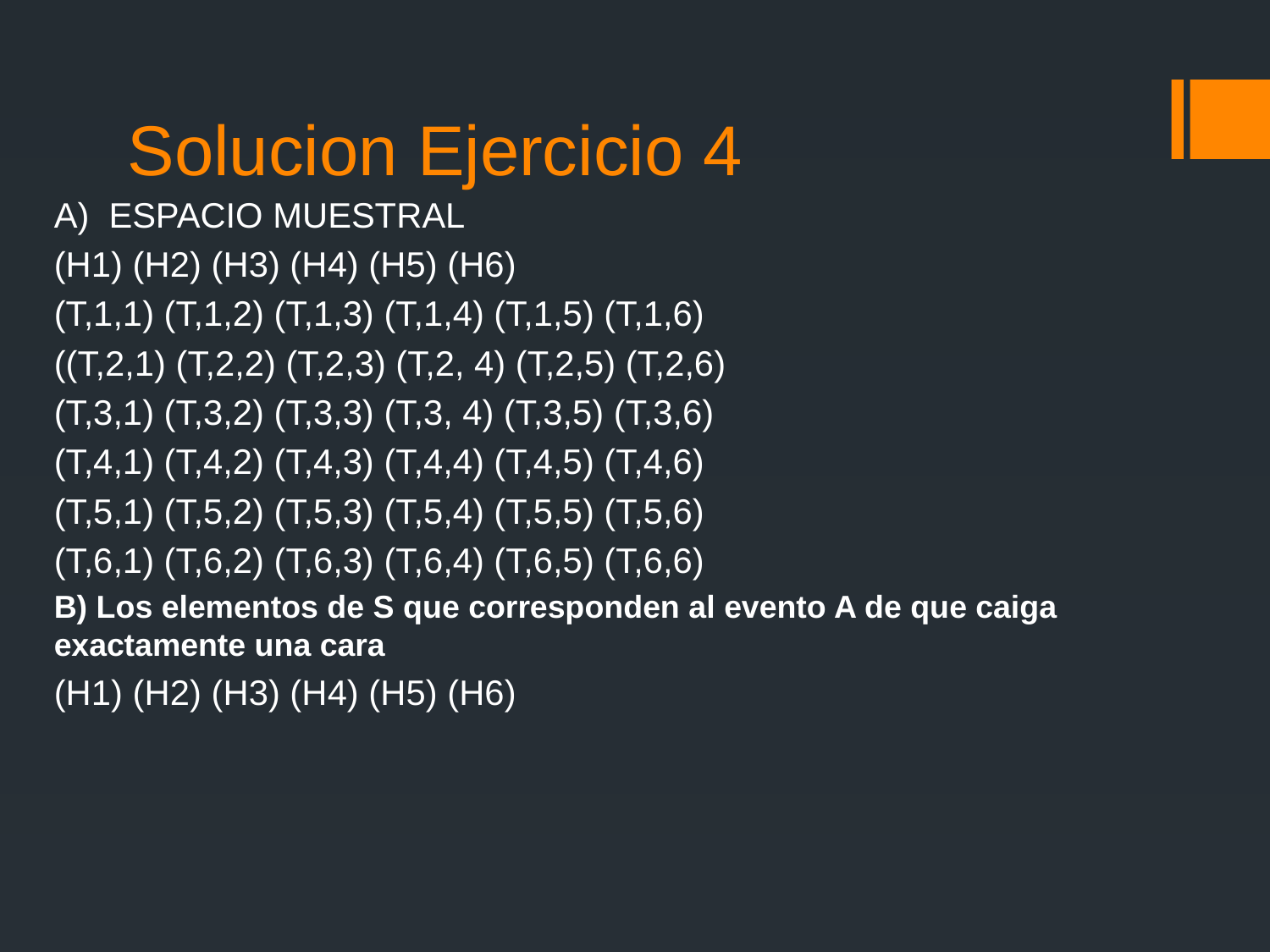

# Solucion Ejercicio 4
A)  ESPACIO MUESTRAL
(H1) (H2) (H3) (H4) (H5) (H6)
(T,1,1) (T,1,2) (T,1,3) (T,1,4) (T,1,5) (T,1,6)
((T,2,1) (T,2,2) (T,2,3) (T,2, 4) (T,2,5) (T,2,6)
(T,3,1) (T,3,2) (T,3,3) (T,3, 4) (T,3,5) (T,3,6)
(T,4,1) (T,4,2) (T,4,3) (T,4,4) (T,4,5) (T,4,6)
(T,5,1) (T,5,2) (T,5,3) (T,5,4) (T,5,5) (T,5,6)
(T,6,1) (T,6,2) (T,6,3) (T,6,4) (T,6,5) (T,6,6)
B) Los elementos de S que corresponden al evento A de que caiga exactamente una cara
(H1) (H2) (H3) (H4) (H5) (H6)